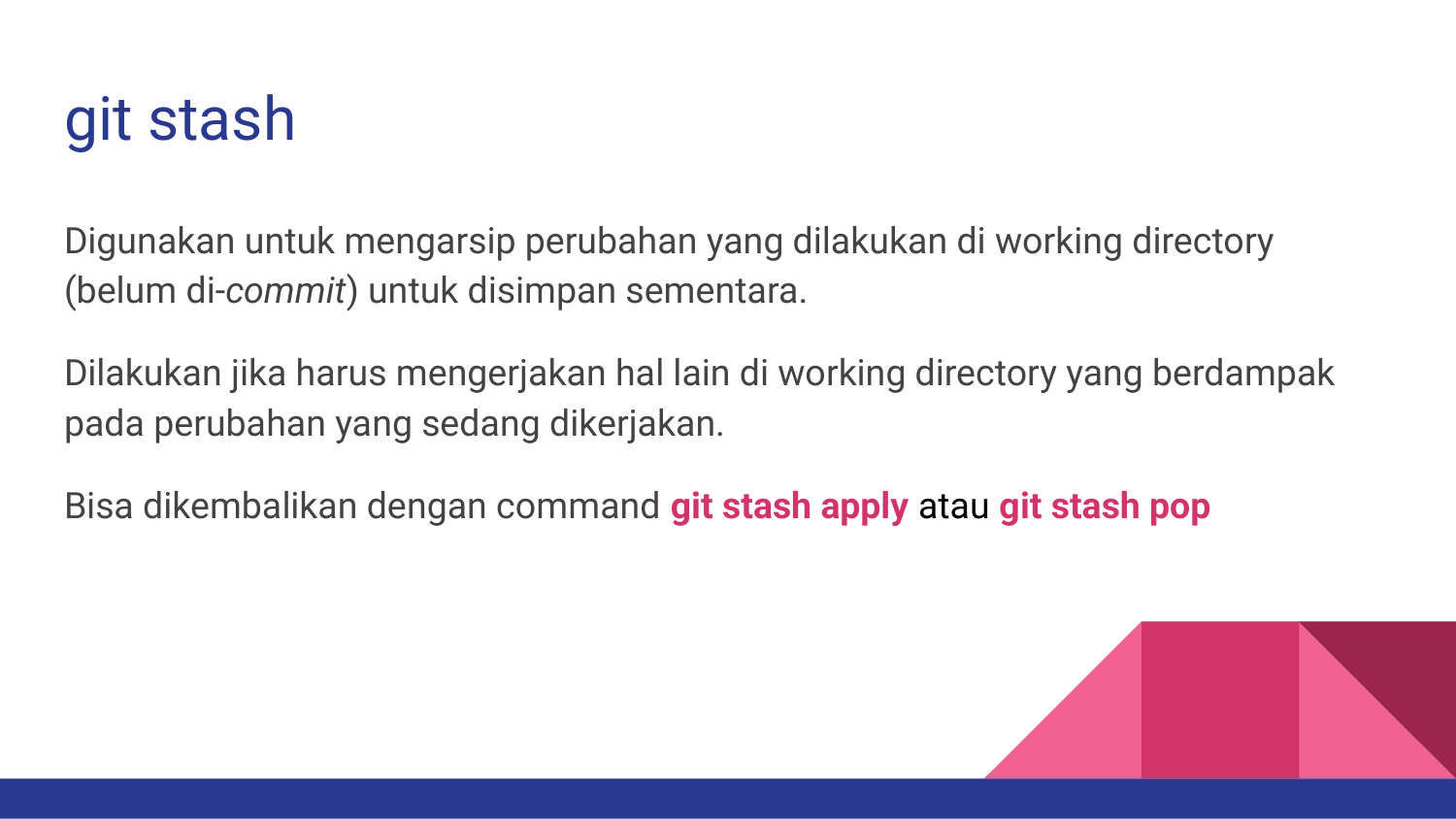

# git stash
Digunakan untuk mengarsip perubahan yang dilakukan di working directory (belum di-commit) untuk disimpan sementara.
Dilakukan jika harus mengerjakan hal lain di working directory yang berdampak pada perubahan yang sedang dikerjakan.
Bisa dikembalikan dengan command git stash apply atau git stash pop